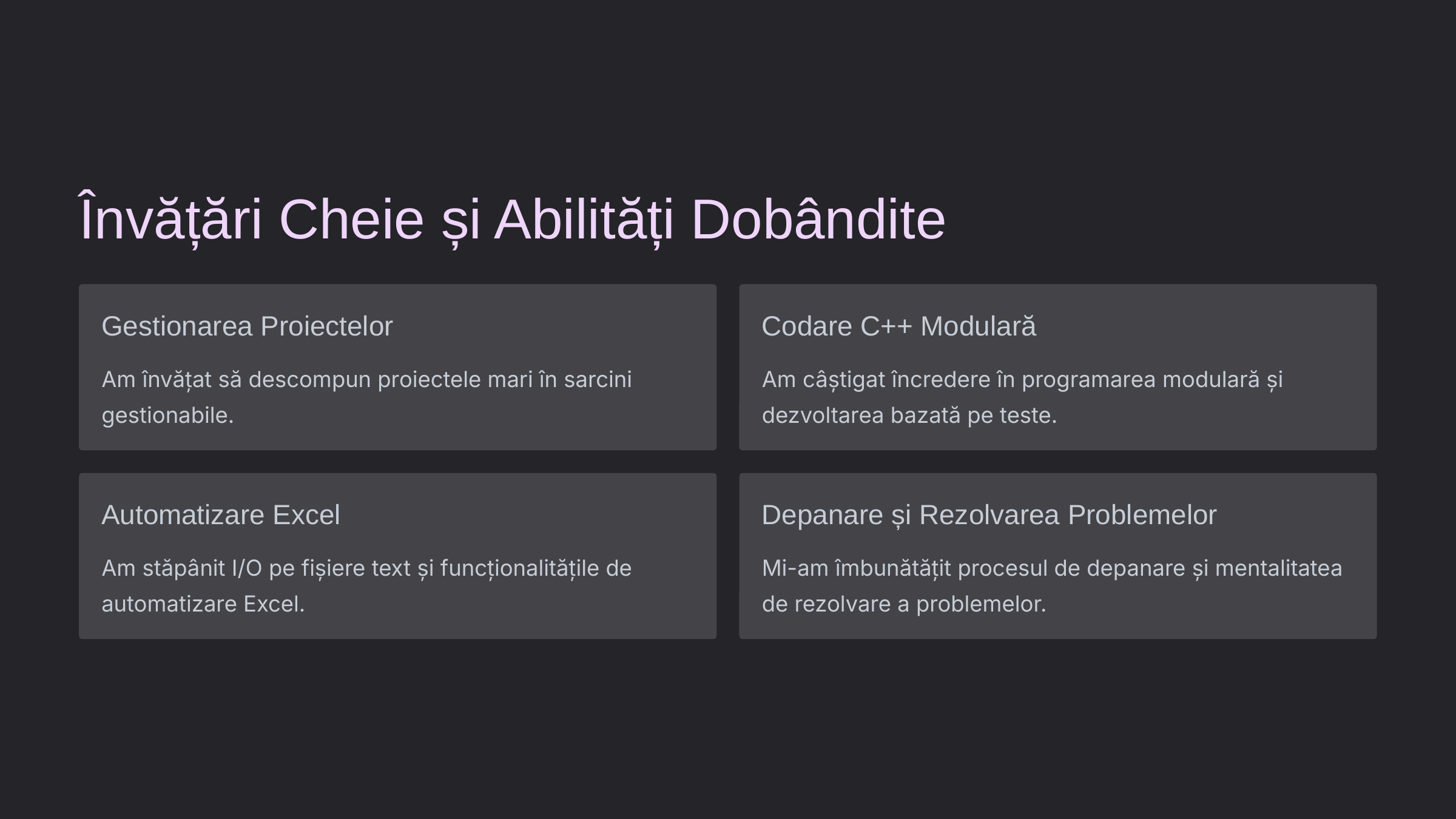

Învățări Cheie și Abilități Dobândite

Gestionarea Proiectelor
Codare C++ Modulară
Am învățat să descompun proiectele mari în sarcini gestionabile.
Am câștigat încredere în programarea modulară și dezvoltarea bazată pe teste.

Automatizare Excel
Depanare și Rezolvarea Problemelor
Am stăpânit I/O pe fișiere text și funcționalitățile de automatizare Excel.
Mi-am îmbunătățit procesul de depanare și mentalitatea de rezolvare a problemelor.